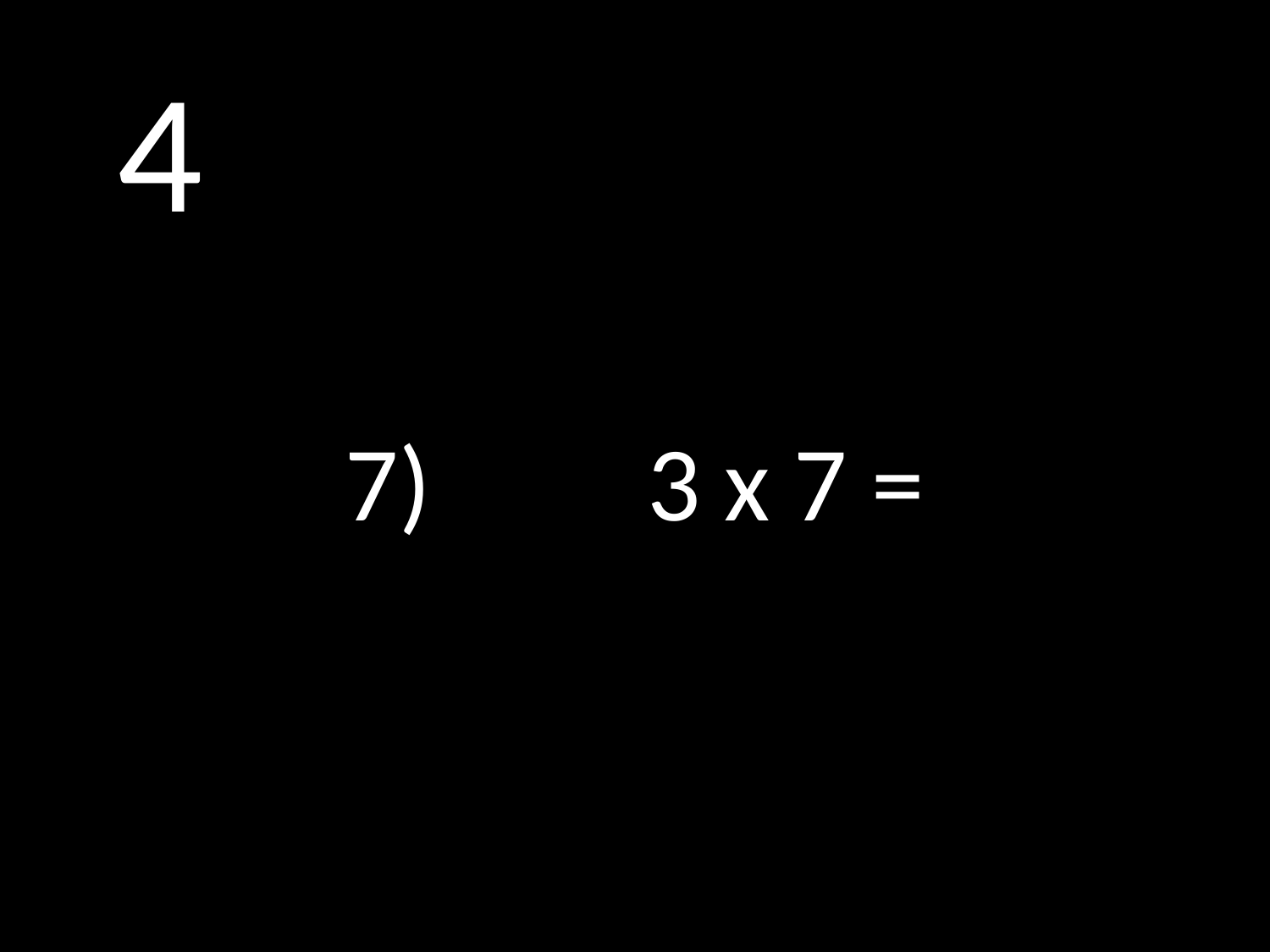

# 4
7)		3 x 7 =